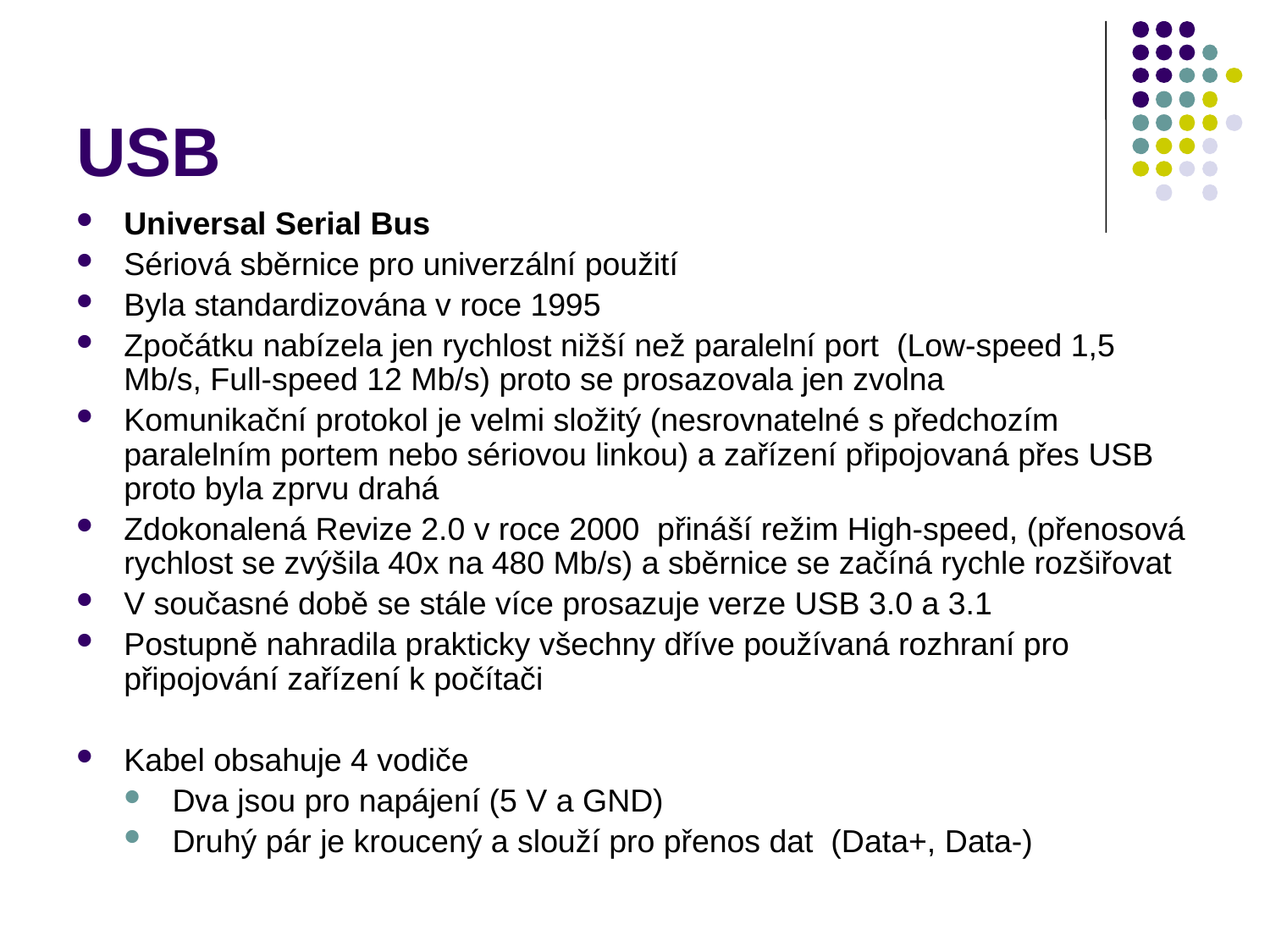

# USB
Universal Serial Bus
Sériová sběrnice pro univerzální použití
Byla standardizována v roce 1995
Zpočátku nabízela jen rychlost nižší než paralelní port  (Low-speed 1,5 Mb/s, Full-speed 12 Mb/s) proto se prosazovala jen zvolna
Komunikační protokol je velmi složitý (nesrovnatelné s předchozím paralelním portem nebo sériovou linkou) a zařízení připojovaná přes USB proto byla zprvu drahá
Zdokonalená Revize 2.0 v roce 2000  přináší režim High-speed, (přenosová rychlost se zvýšila 40x na 480 Mb/s) a sběrnice se začíná rychle rozšiřovat
V současné době se stále více prosazuje verze USB 3.0 a 3.1
Postupně nahradila prakticky všechny dříve používaná rozhraní pro připojování zařízení k počítači

Kabel obsahuje 4 vodiče
Dva jsou pro napájení (5 V a GND)
Druhý pár je kroucený a slouží pro přenos dat  (Data+, Data-)